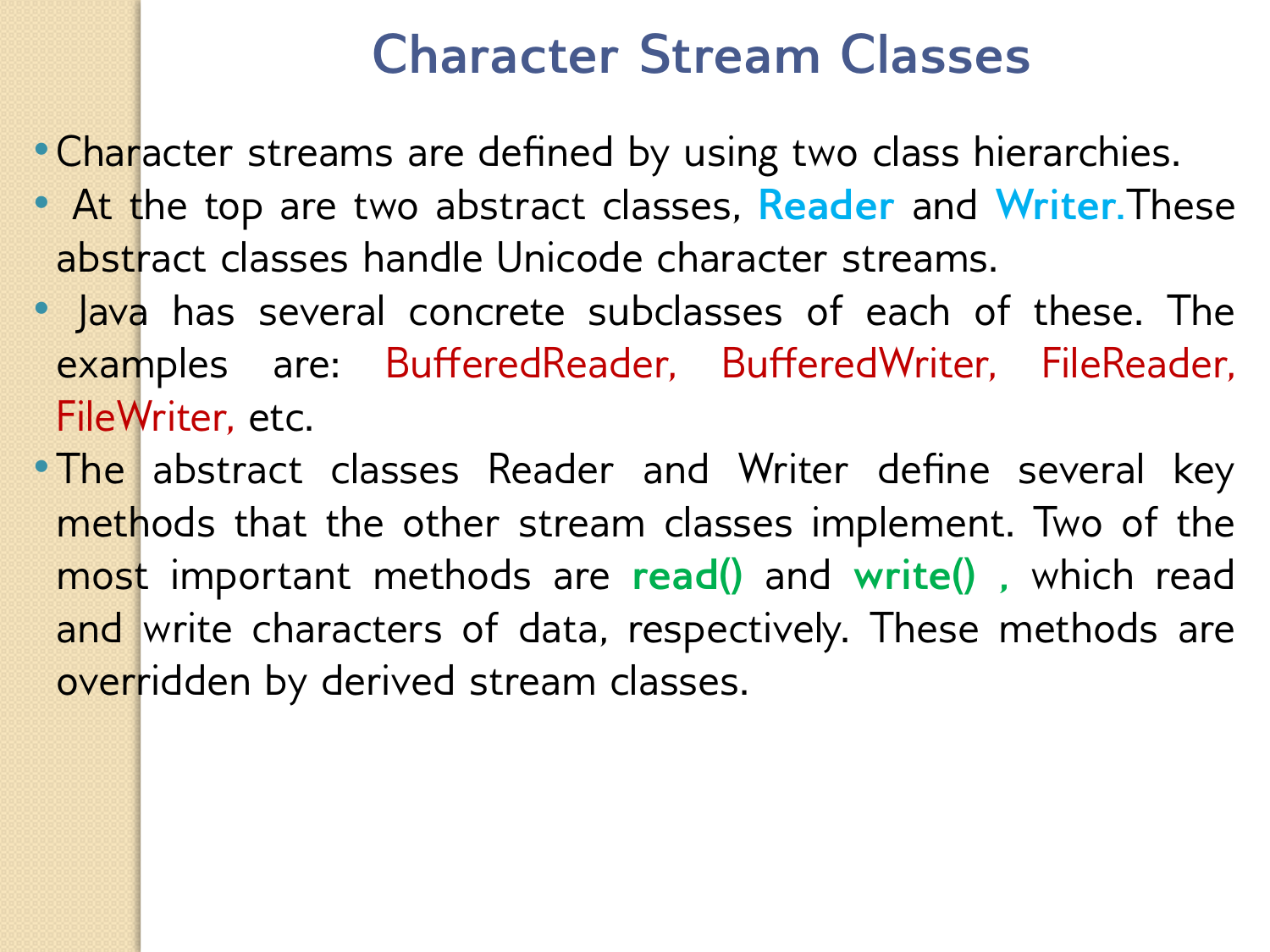

Character Stream Classes
Character streams are defined by using two class hierarchies.
 At the top are two abstract classes, Reader and Writer.These abstract classes handle Unicode character streams.
 Java has several concrete subclasses of each of these. The examples are: BufferedReader, BufferedWriter, FileReader, FileWriter, etc.
The abstract classes Reader and Writer define several key methods that the other stream classes implement. Two of the most important methods are read() and write() , which read and write characters of data, respectively. These methods are overridden by derived stream classes.